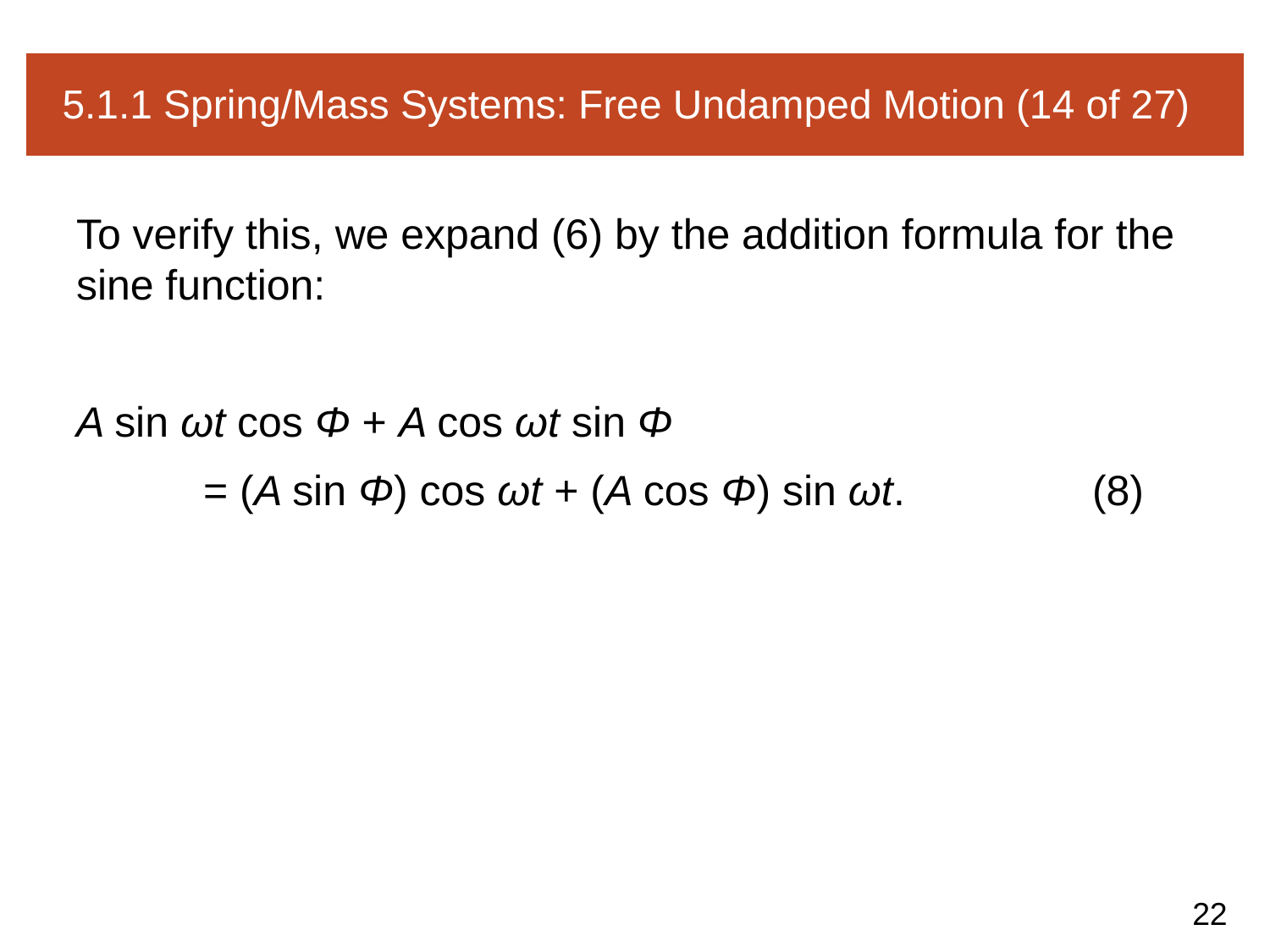

# 5.1.1 Spring/Mass Systems: Free Undamped Motion (14 of 27)
To verify this, we expand (6) by the addition formula for the sine function:

A sin ωt cos Φ + A cos ωt sin Φ
	= (A sin Φ) cos ωt + (A cos Φ) sin ωt. 		(8)